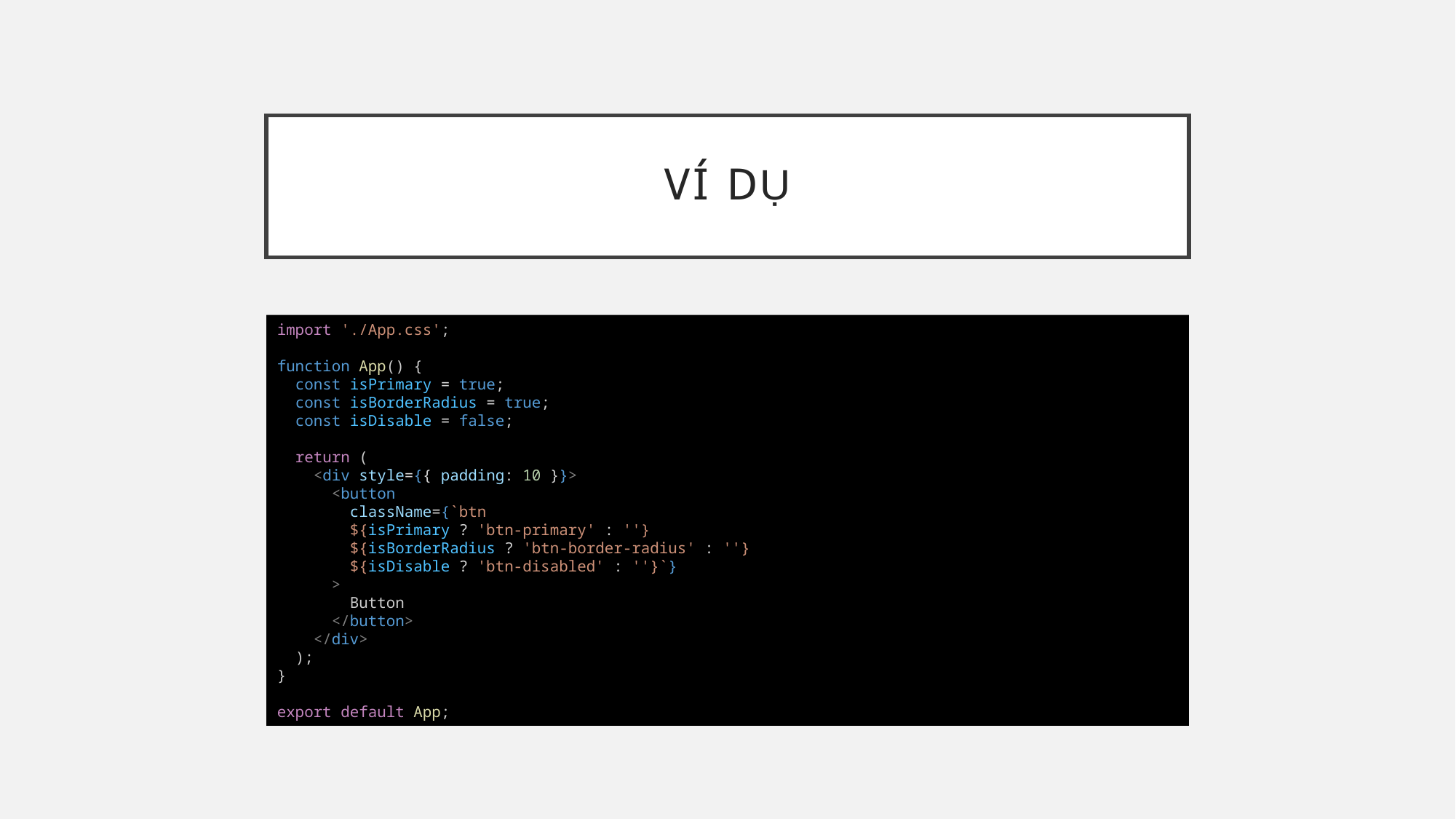

# Ví dụ

import './App.css';
function App() {
  const isPrimary = true;
  const isBorderRadius = true;
  const isDisable = false;
  return (
    <div style={{ padding: 10 }}>
      <button
        className={`btn
        ${isPrimary ? 'btn-primary' : ''}
        ${isBorderRadius ? 'btn-border-radius' : ''}
        ${isDisable ? 'btn-disabled' : ''}`}
      >
        Button
      </button>
    </div>
  );
}
export default App;